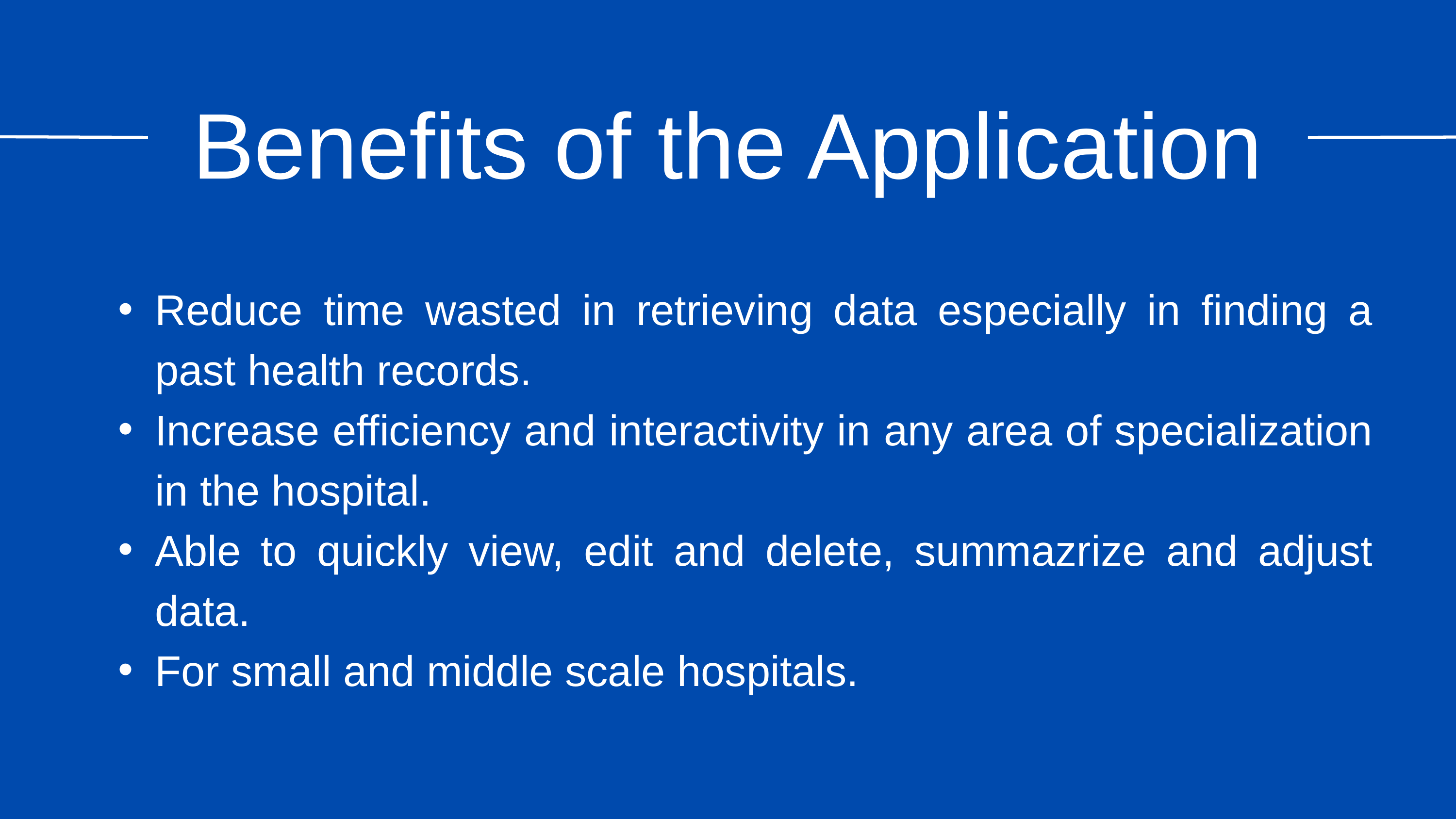

Benefits of the Application

Reduce time wasted in retrieving data especially in finding a past health records.
Increase efficiency and interactivity in any area of specialization in the hospital.
Able to quickly view, edit and delete, summazrize and adjust data.
For small and middle scale hospitals.